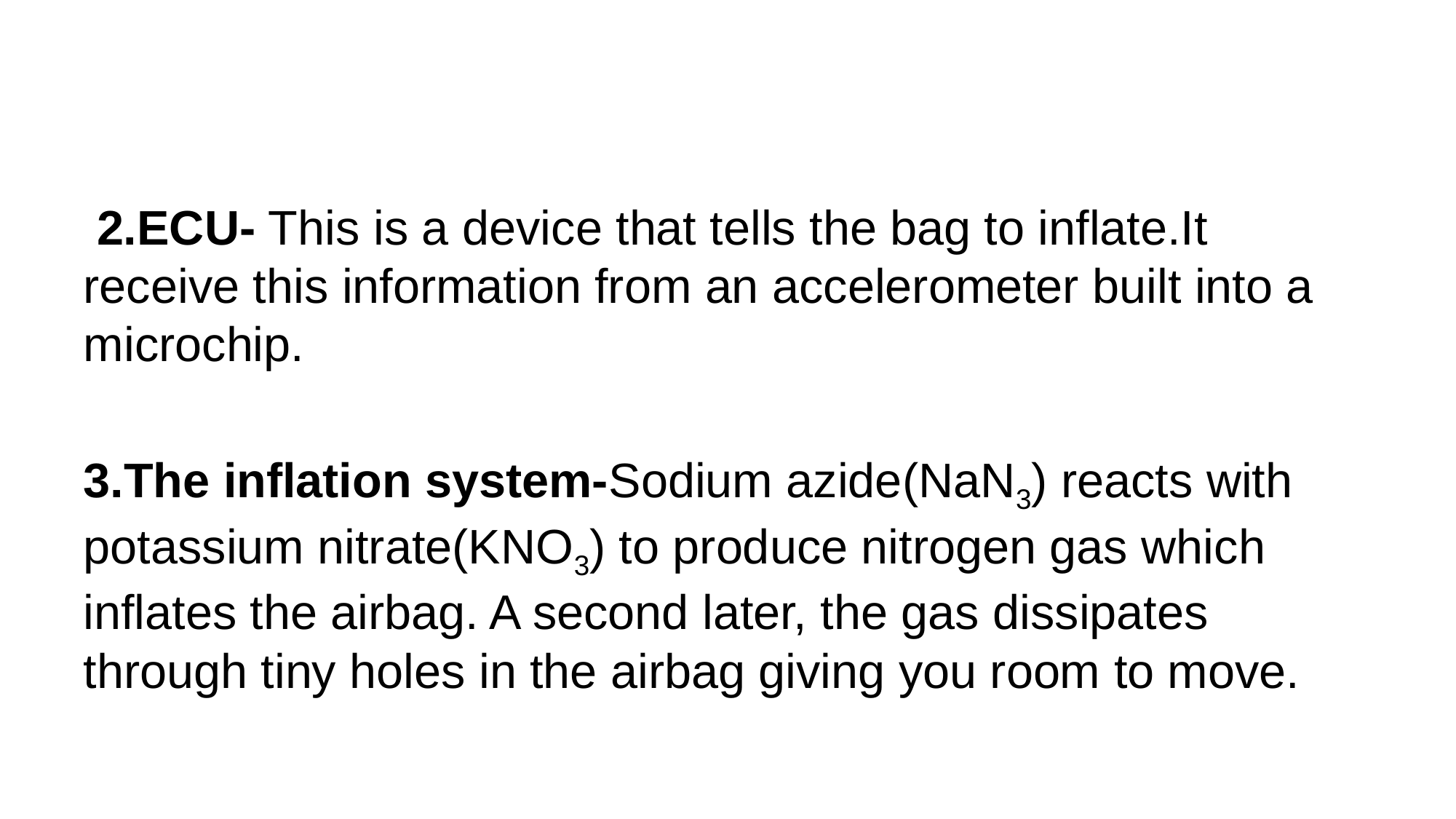

2.ECU- This is a device that tells the bag to inflate.It receive this information from an accelerometer built into a microchip.

3.The inflation system-Sodium azide(NaN3) reacts with potassium nitrate(KNO3) to produce nitrogen gas which inflates the airbag. A second later, the gas dissipates through tiny holes in the airbag giving you room to move.